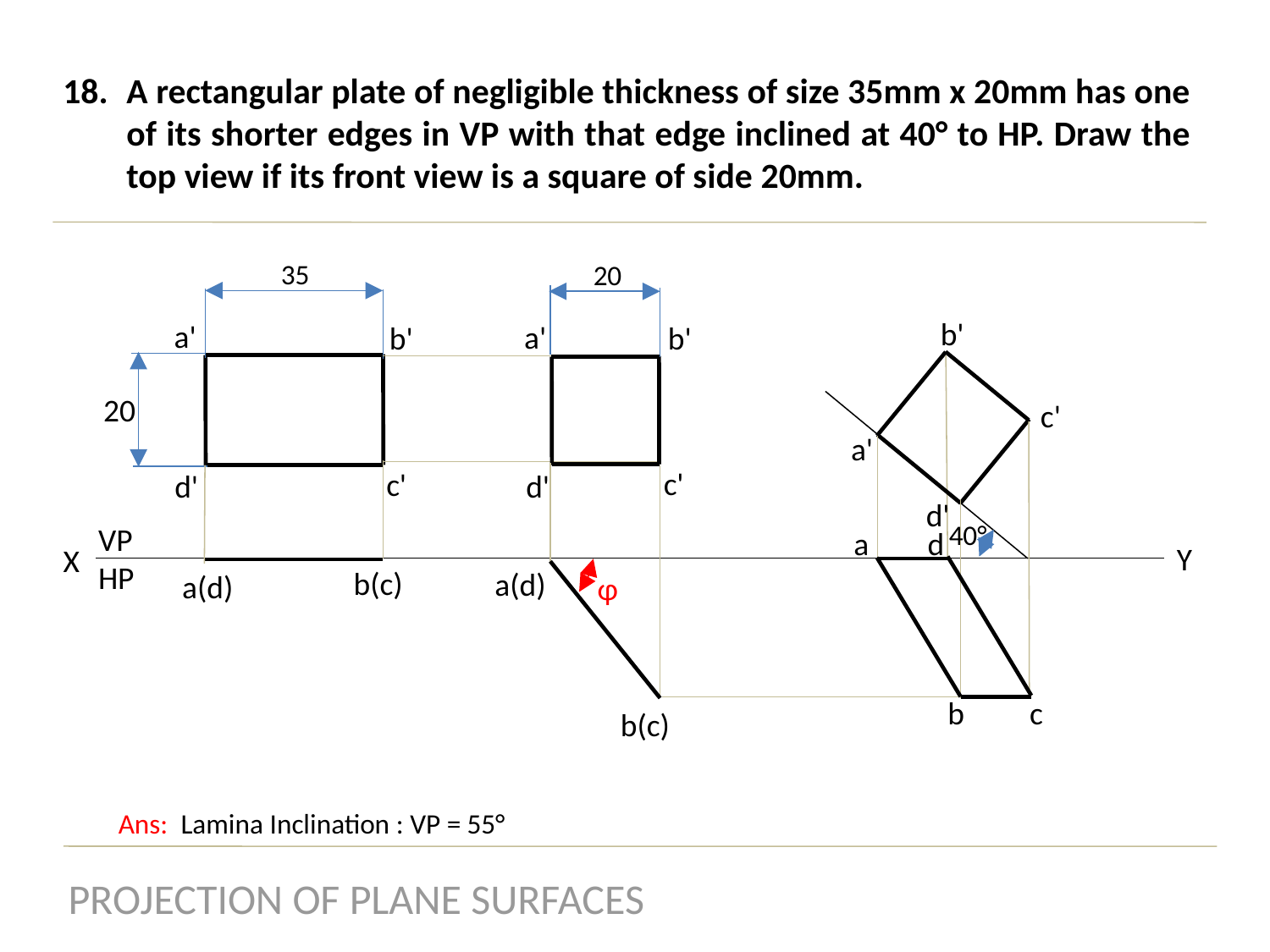

A rectangular plate of negligible thickness of size 35mm x 20mm has one of its shorter edges in VP with that edge inclined at 40° to HP. Draw the top view if its front view is a square of side 20mm.
35
20
b'
a'
a'
b'
b'
20
c'
a'
c'
c'
d'
d'
d'

40°
VP
HP
a
d
Y
X

b(c)
a(d)
a(d)
ɸ
b
c
b(c)
Ans:  Lamina Inclination : VP = 55°
PROJECTION OF PLANE SURFACES